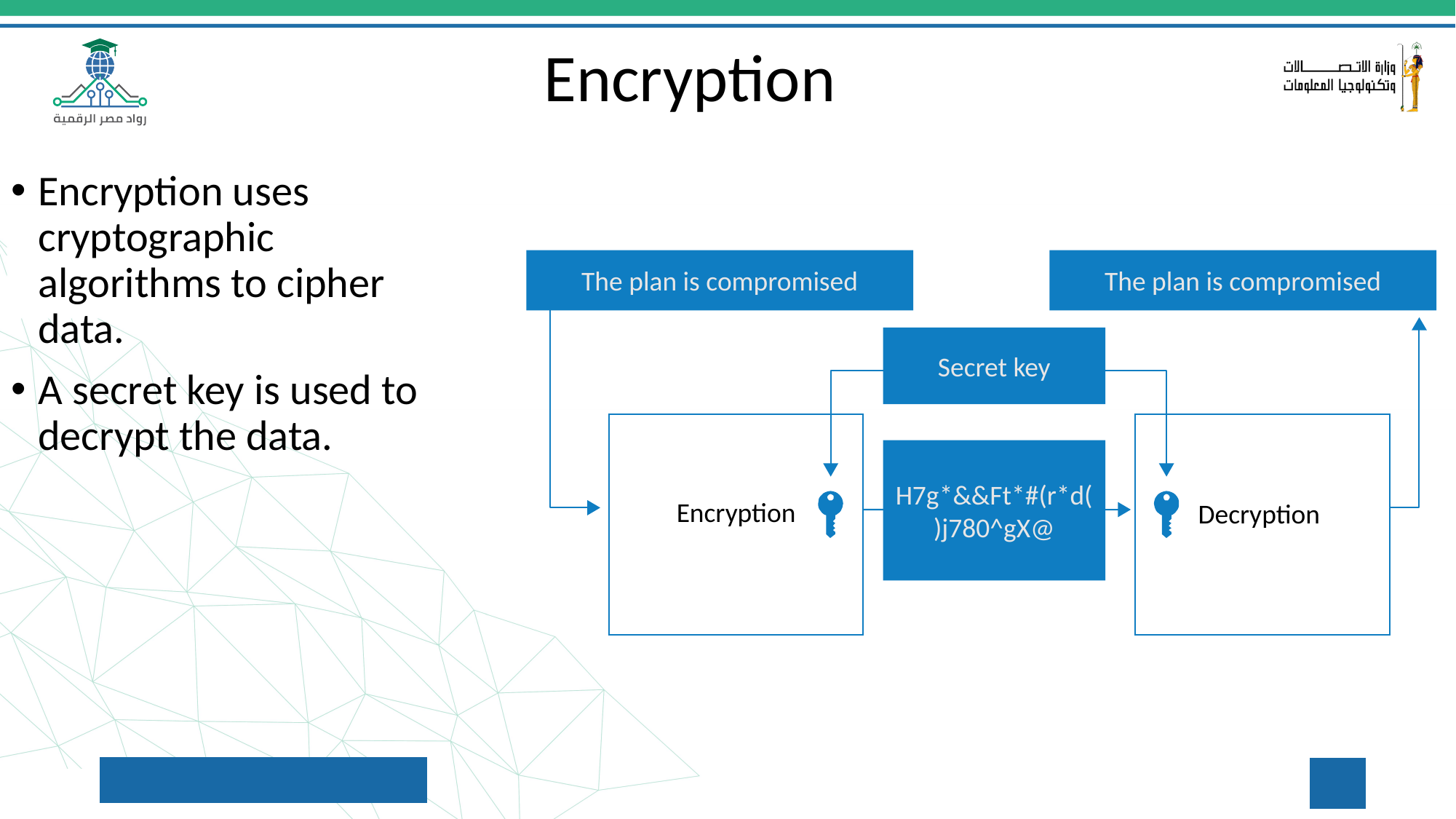

Encryption
Encryption uses cryptographic algorithms to cipher data.
A secret key is used to decrypt the data.

The plan is compromised

Secret key

The plan is compromised

H7g*&&Ft*#(r*d()j780^gX@
Encryption
Decryption